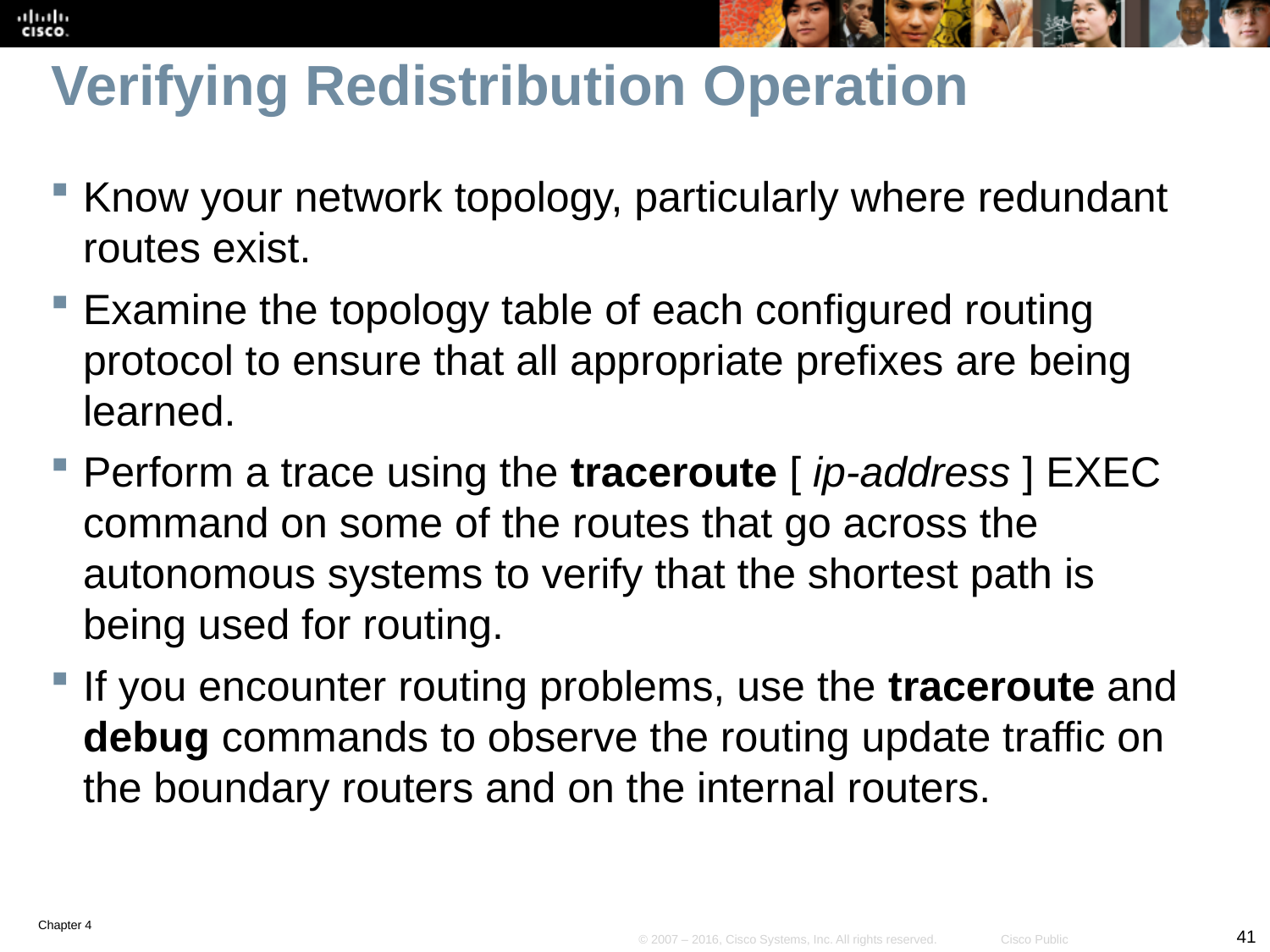

# Verifying Redistribution Operation
Know your network topology, particularly where redundant routes exist.
Examine the topology table of each configured routing protocol to ensure that all appropriate prefixes are being learned.
Perform a trace using the traceroute [ ip-address ] EXEC command on some of the routes that go across the autonomous systems to verify that the shortest path is being used for routing.
If you encounter routing problems, use the traceroute and debug commands to observe the routing update traffic on the boundary routers and on the internal routers.